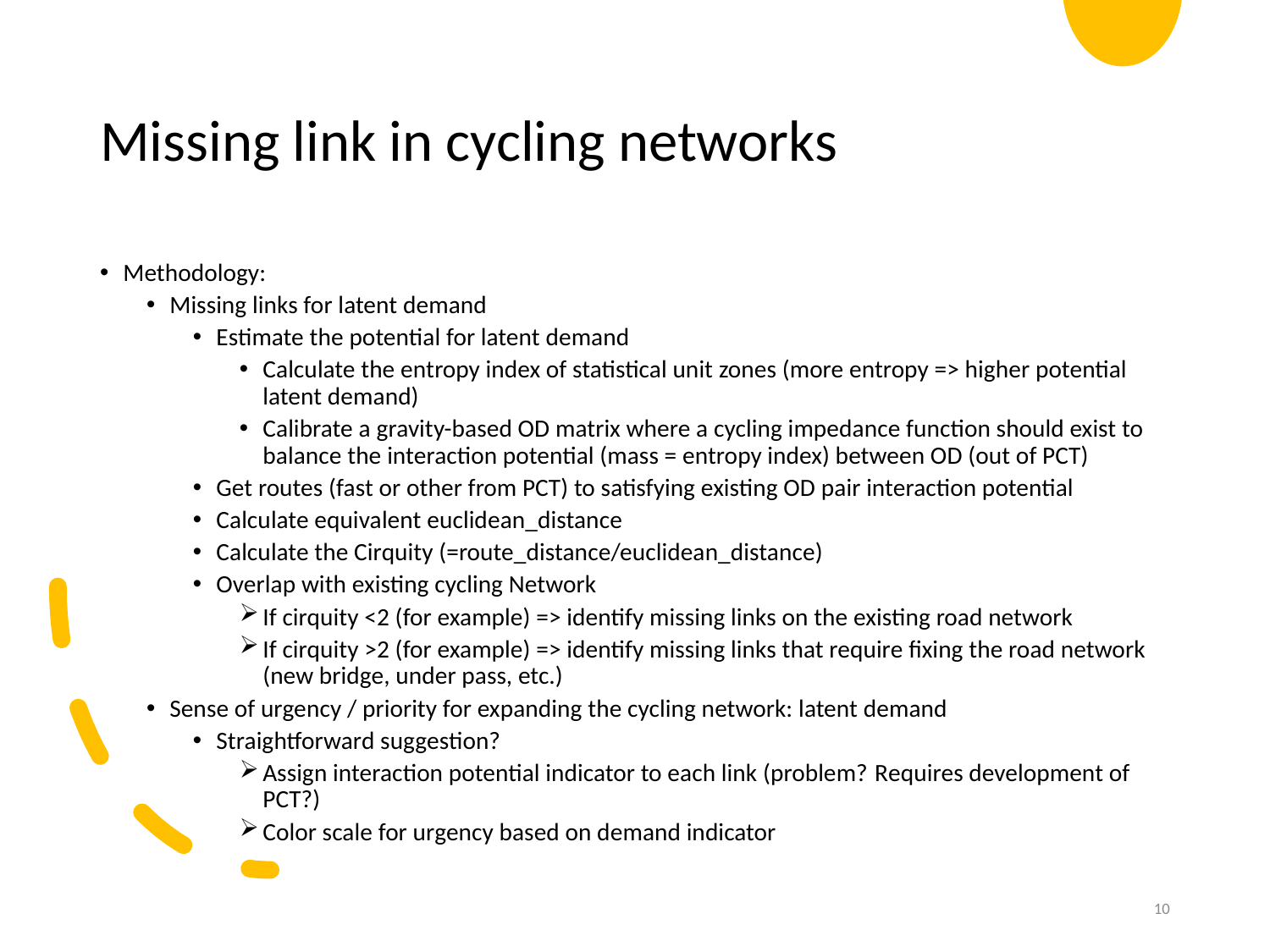

# Missing link in cycling networks
Methodology:
Missing links for latent demand
Estimate the potential for latent demand
Calculate the entropy index of statistical unit zones (more entropy => higher potential latent demand)
Calibrate a gravity-based OD matrix where a cycling impedance function should exist to balance the interaction potential (mass = entropy index) between OD (out of PCT)
Get routes (fast or other from PCT) to satisfying existing OD pair interaction potential
Calculate equivalent euclidean_distance
Calculate the Cirquity (=route_distance/euclidean_distance)
Overlap with existing cycling Network
If cirquity <2 (for example) => identify missing links on the existing road network
If cirquity >2 (for example) => identify missing links that require fixing the road network (new bridge, under pass, etc.)
Sense of urgency / priority for expanding the cycling network: latent demand
Straightforward suggestion?
Assign interaction potential indicator to each link (problem? Requires development of PCT?)
Color scale for urgency based on demand indicator

10